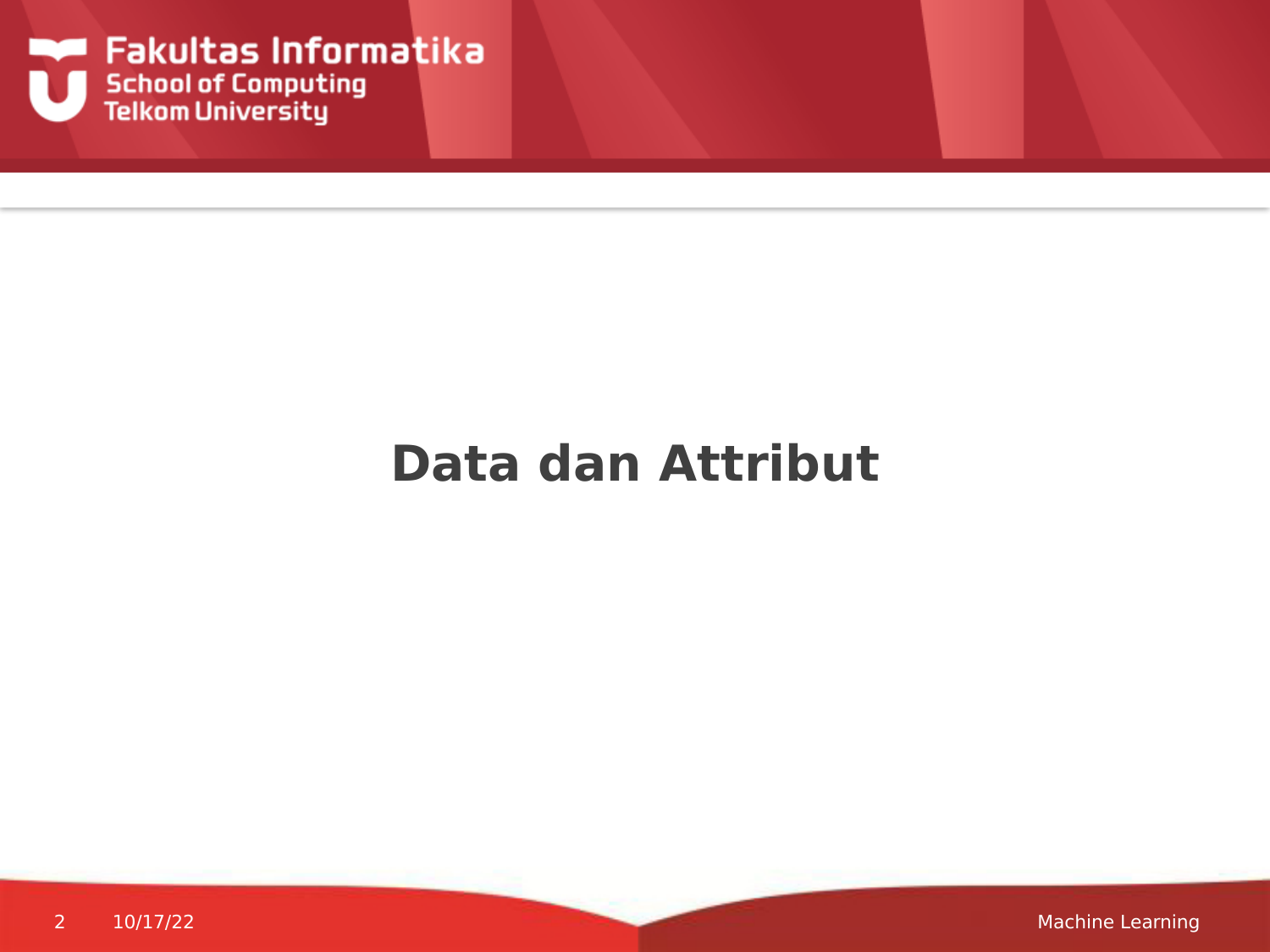

# Data dan Attribut
Machine Learning
2
10/17/22